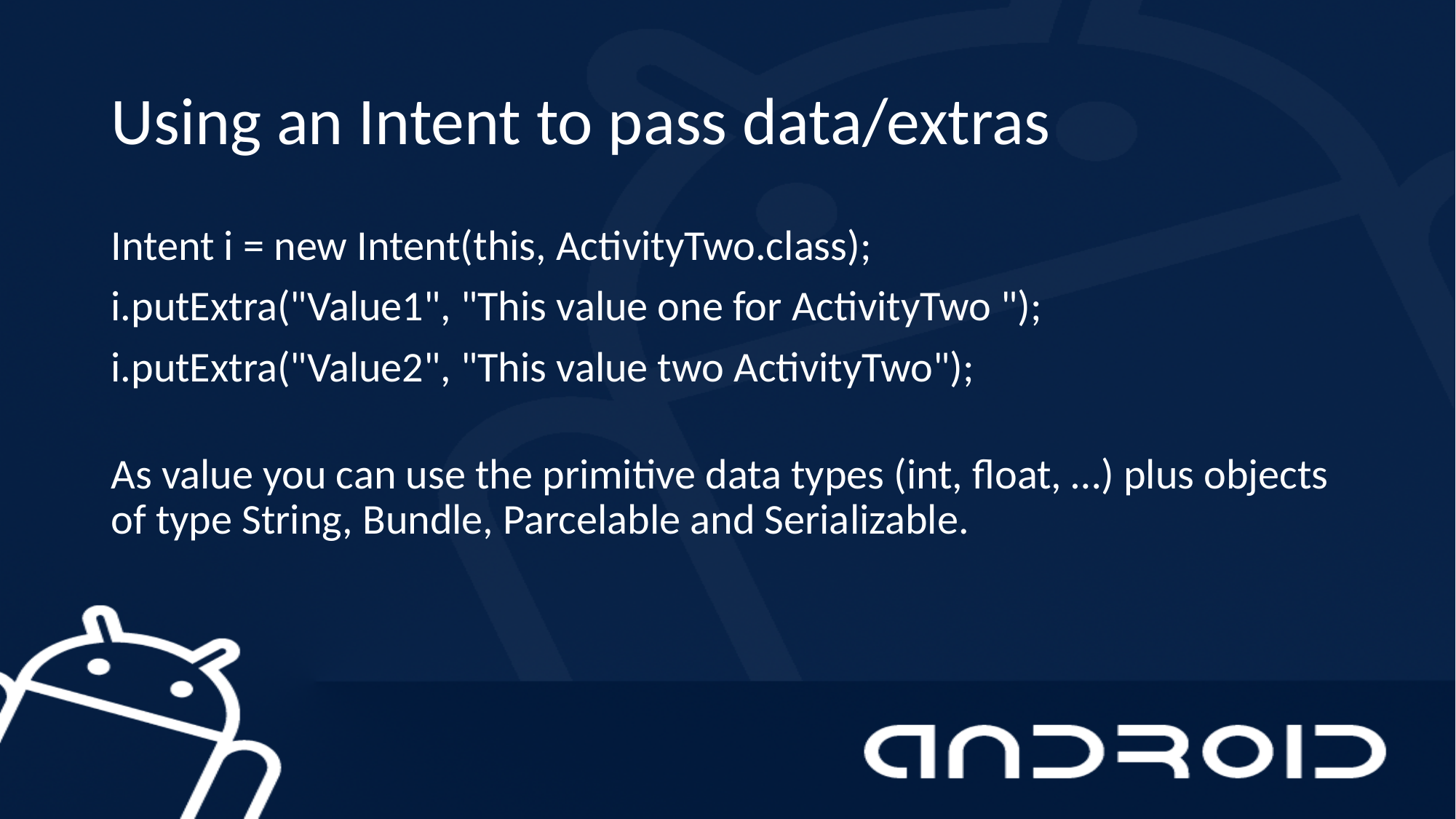

# Using an Intent to pass data/extras
Intent i = new Intent(this, ActivityTwo.class);
i.putExtra("Value1", "This value one for ActivityTwo ");
i.putExtra("Value2", "This value two ActivityTwo");
As value you can use the primitive data types (int, float, …​) plus objects of type String, Bundle, Parcelable and Serializable.